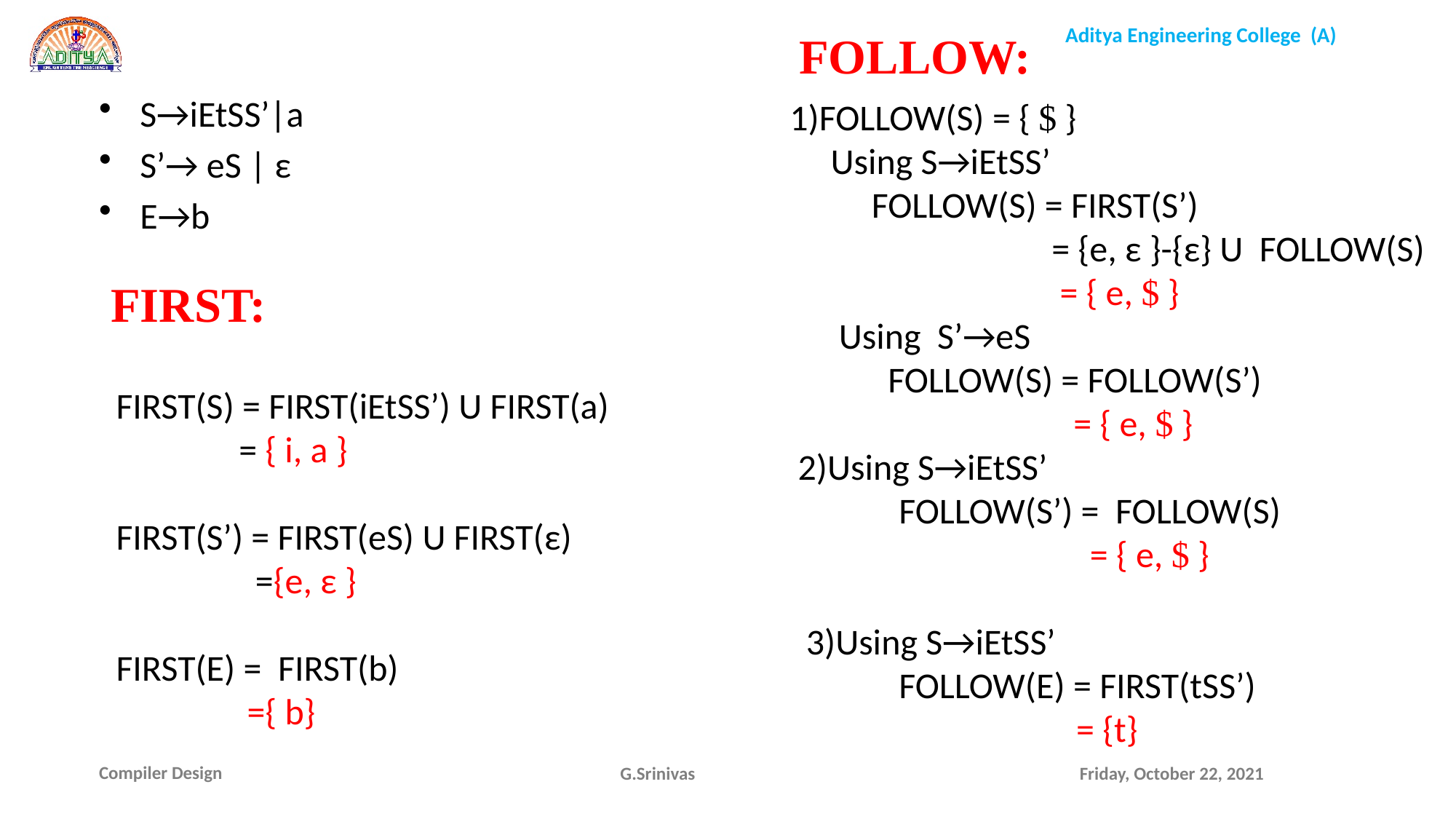

FOLLOW:
S→iEtSS’|a
S’→ eS | ε
E→b

1)FOLLOW(S) = { $ }
     Using S→iEtSS’
          FOLLOW(S) = FIRST(S’)
                                = {e, ε }-{ε} U  FOLLOW(S)
                                 = { e, $ }
      Using  S’→eS
            FOLLOW(S) = FOLLOW(S’)
		        = { e, $ }
 2)Using S→iEtSS’
	FOLLOW(S’) =  FOLLOW(S)
 		          = { e, $ }

  3)Using S→iEtSS’
	FOLLOW(E) = FIRST(tSS’)
                                   = {t}
FIRST:
FIRST(S) = FIRST(iEtSS’) U FIRST(a)
               = { i, a }

FIRST(S’) = FIRST(eS) U FIRST(ε)
                 ={e, ε }

FIRST(E) =  FIRST(b)
                ={ b}
G.Srinivas
Friday, October 22, 2021